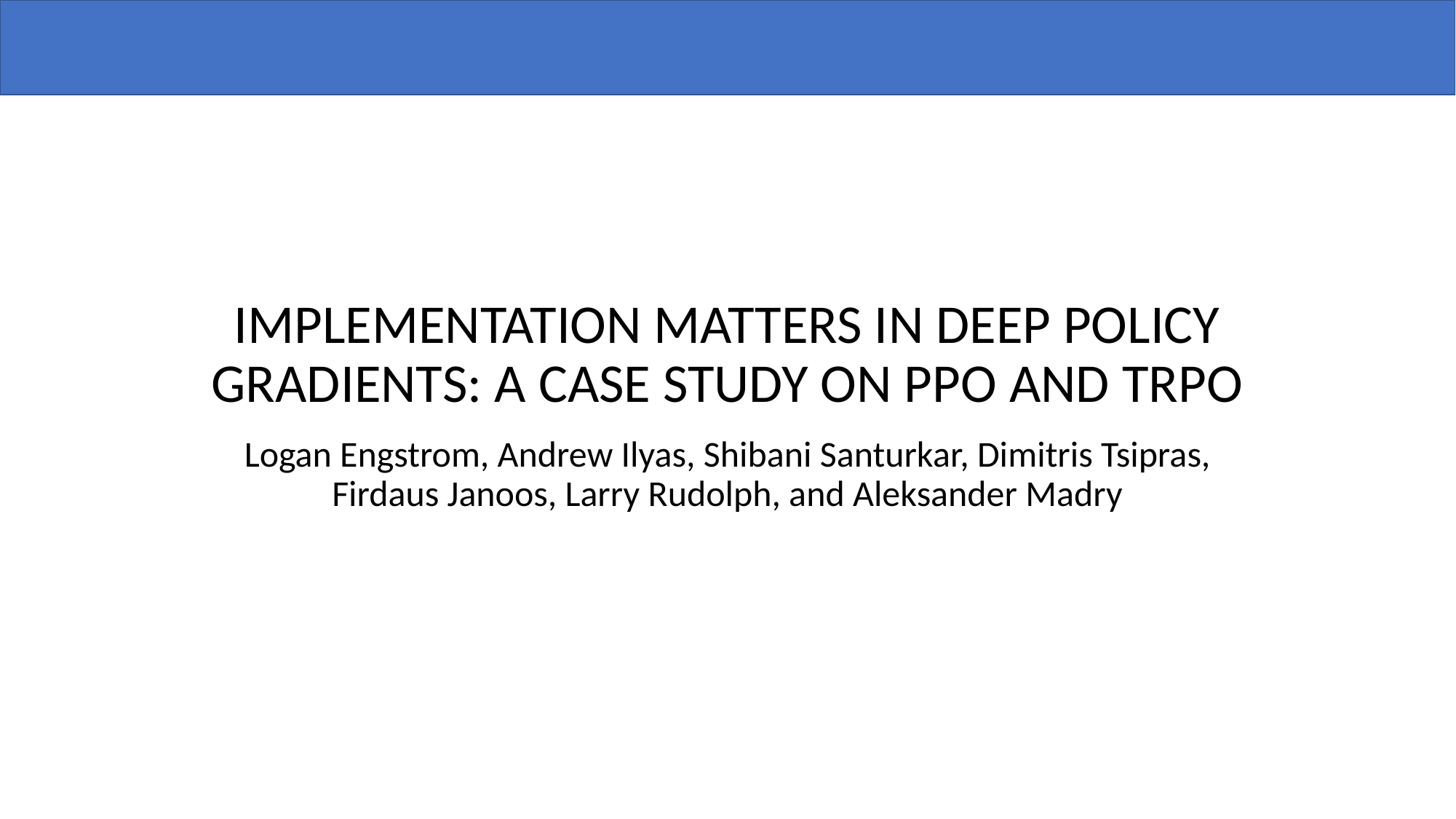

# IMPLEMENTATION MATTERS IN DEEP POLICY GRADIENTS: A CASE STUDY ON PPO AND TRPO
Logan Engstrom, Andrew Ilyas, Shibani Santurkar, Dimitris Tsipras, Firdaus Janoos, Larry Rudolph, and Aleksander Madry